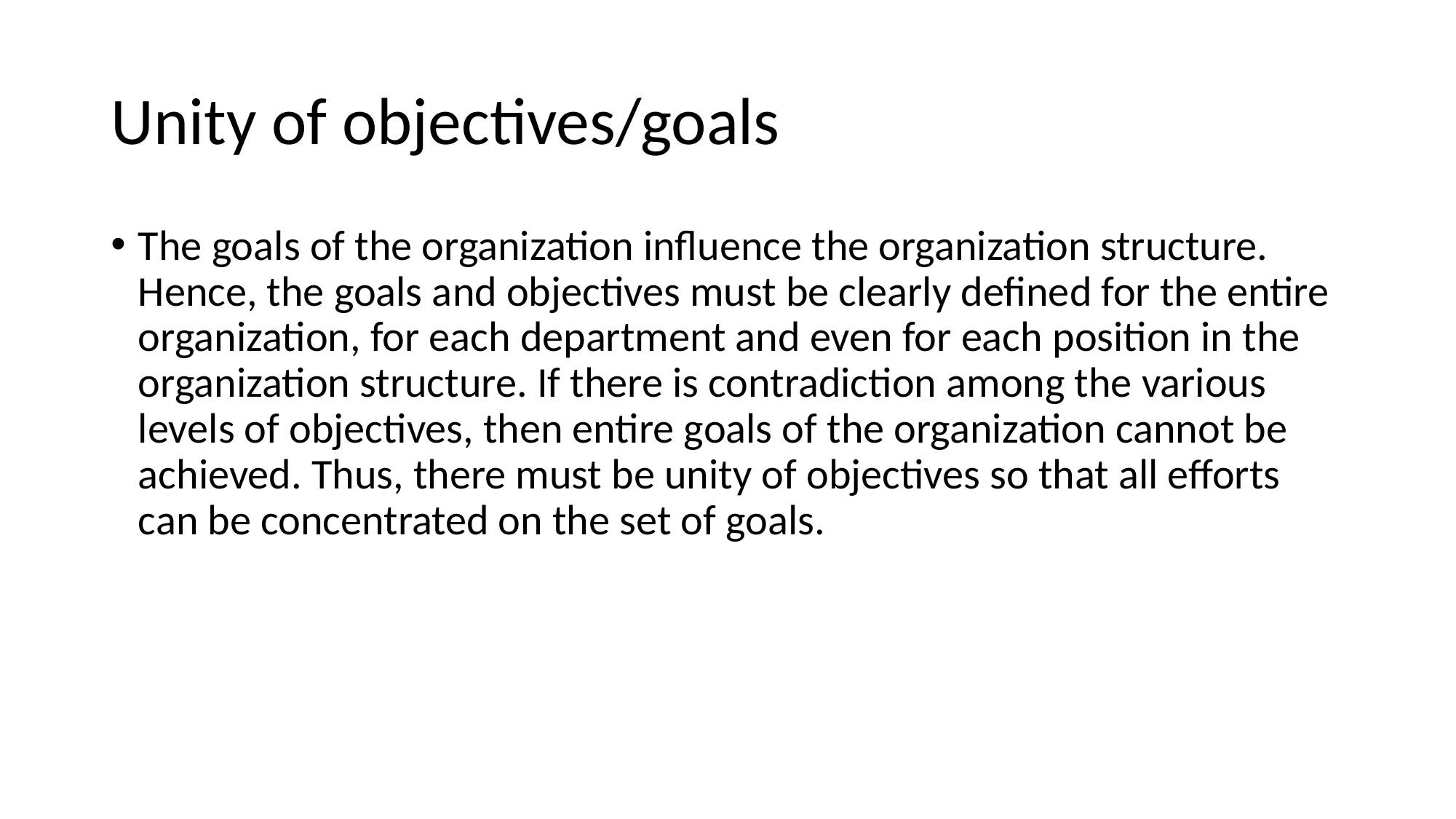

# Unity of objectives/goals
The goals of the organization influence the organization structure. Hence, the goals and objectives must be clearly defined for the entire organization, for each department and even for each position in the organization structure. If there is contradiction among the various levels of objectives, then entire goals of the organization cannot be achieved. Thus, there must be unity of objectives so that all efforts can be concentrated on the set of goals.